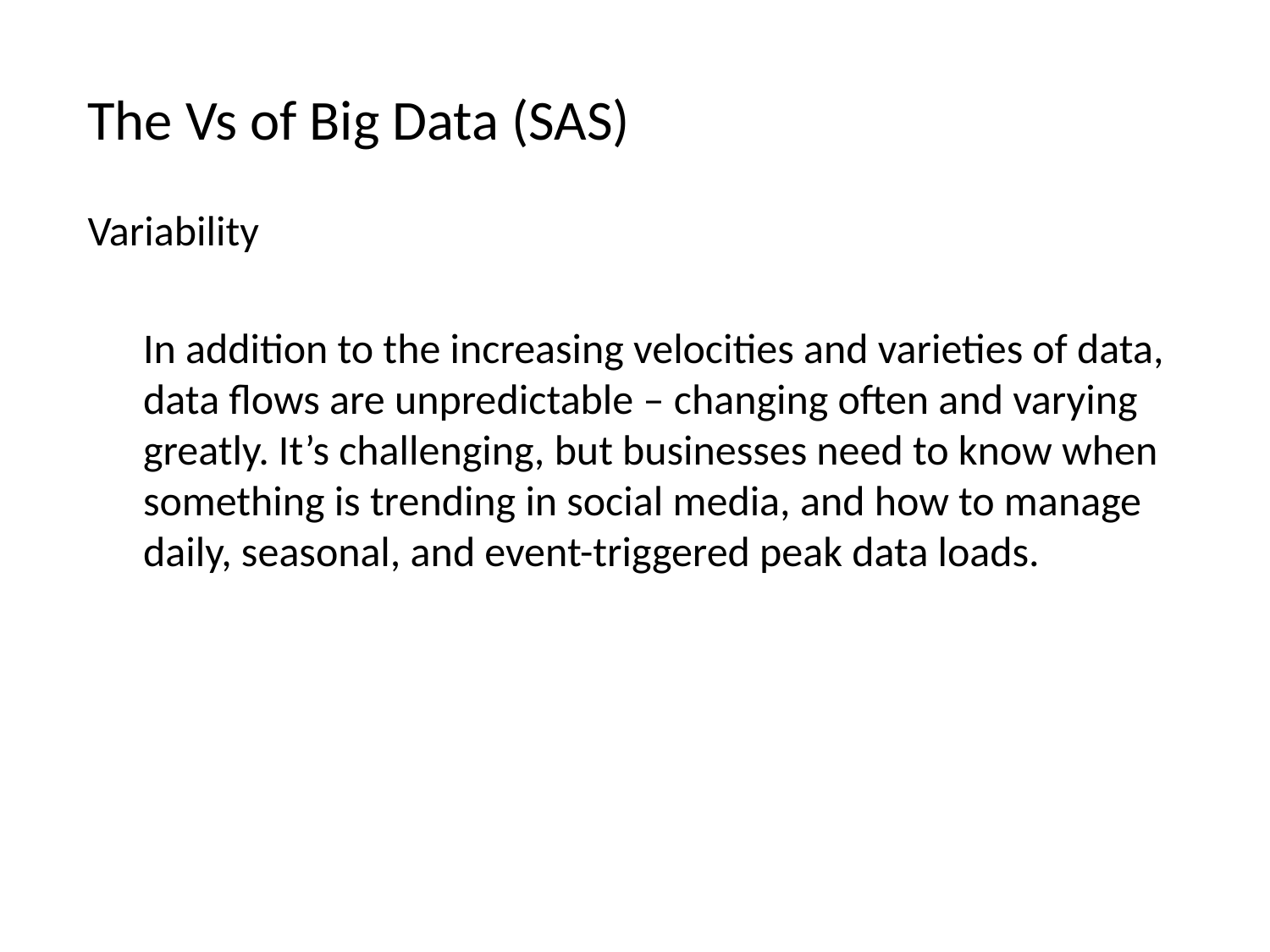

# The Vs of Big Data (SAS)
Variability

In addition to the increasing velocities and varieties of data, data flows are unpredictable – changing often and varying greatly. It’s challenging, but businesses need to know when something is trending in social media, and how to manage daily, seasonal, and event-triggered peak data loads.